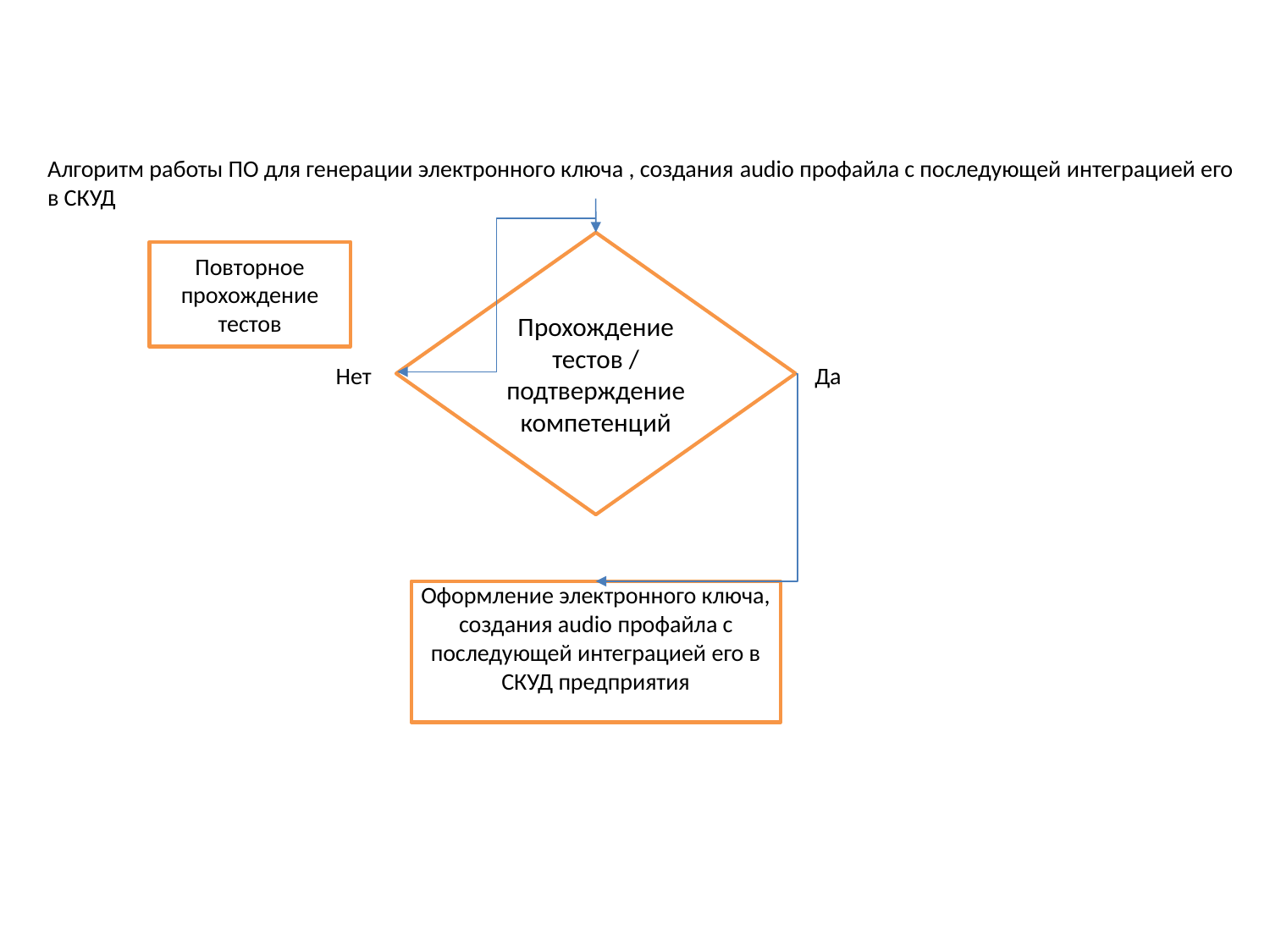

Алгоритм работы ПО для генерации электронного ключа , создания audio профайла с последующей интеграцией его в СКУД
Прохождение тестов / подтверждение компетенций
Повторное прохождение тестов
Нет
Да
Оформление электронного ключа, создания audio профайла с последующей интеграцией его в СКУД предприятия